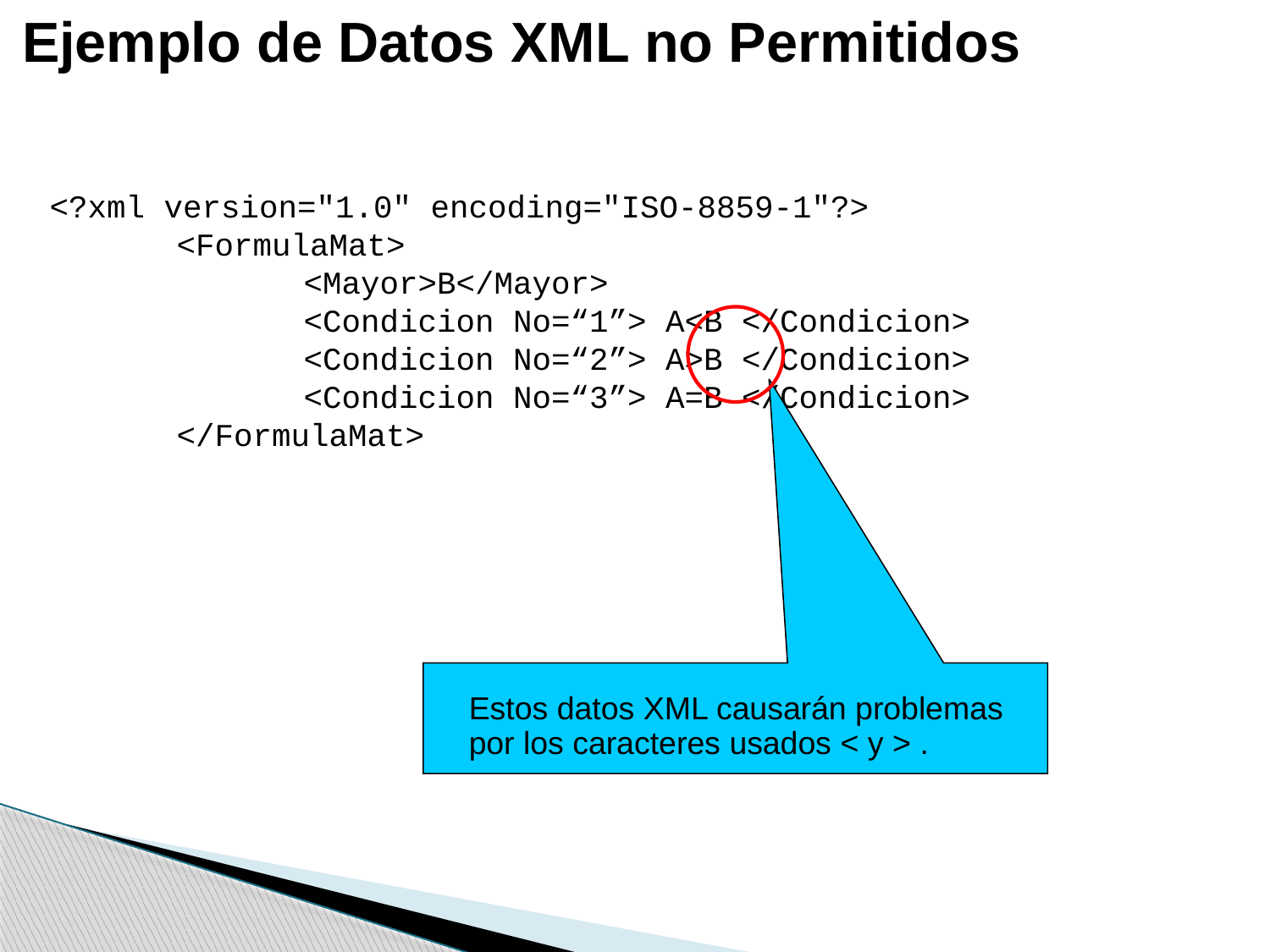

Ejemplo de Datos XML no Permitidos
<?xml version="1.0" encoding="ISO-8859-1"?>
	<FormulaMat>
		<Mayor>B</Mayor>
		<Condicion No=“1”> A<B </Condicion>
		<Condicion No=“2”> A>B </Condicion>
		<Condicion No=“3”> A=B </Condicion>
	</FormulaMat>

Estos datos XML causarán problemas por los caracteres usados < y > .